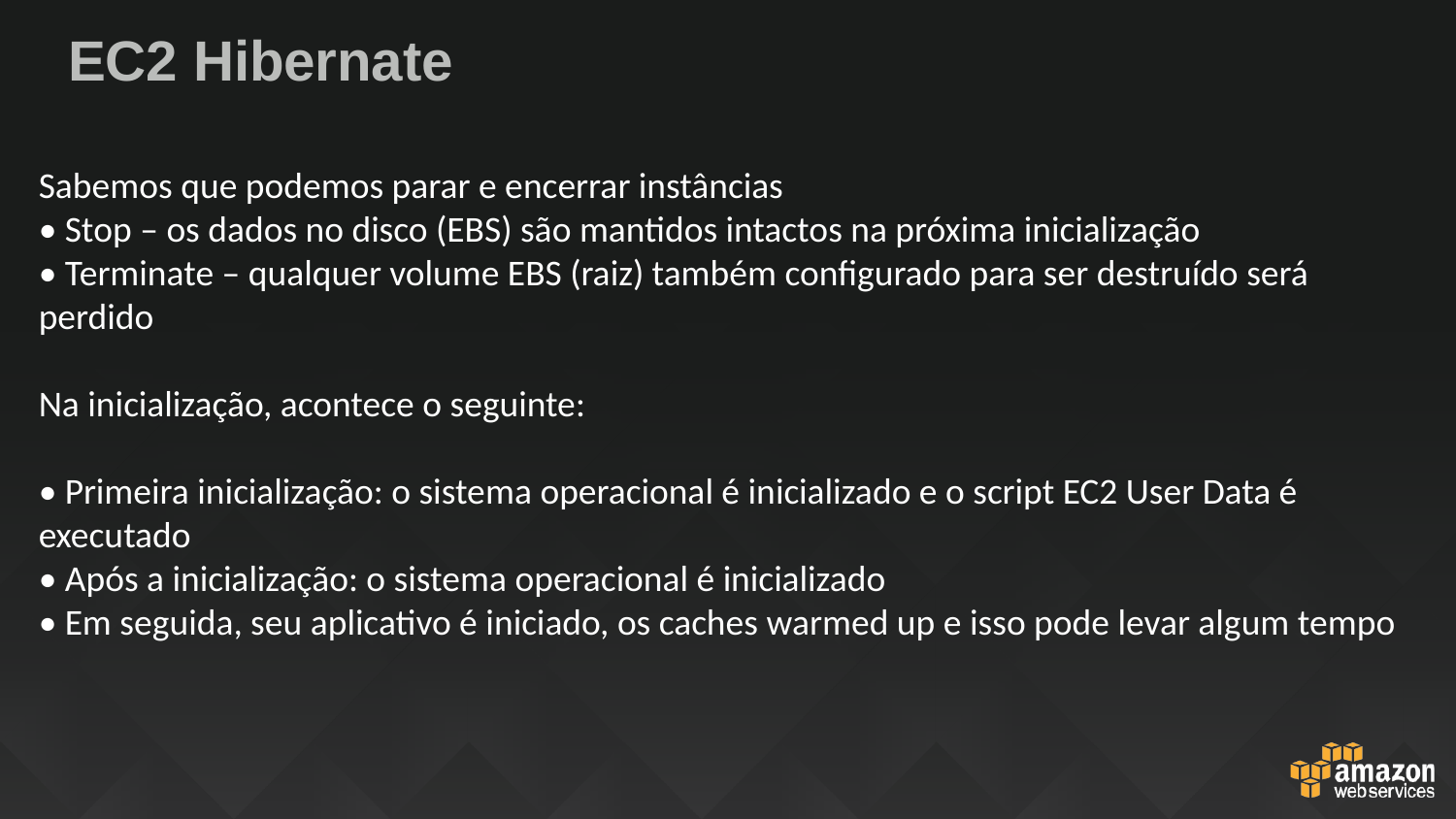

# EC2 Hibernate
Sabemos que podemos parar e encerrar instâncias
• Stop – os dados no disco (EBS) são mantidos intactos na próxima inicialização
• Terminate – qualquer volume EBS (raiz) também configurado para ser destruído será perdido

Na inicialização, acontece o seguinte:

• Primeira inicialização: o sistema operacional é inicializado e o script EC2 User Data é executado
• Após a inicialização: o sistema operacional é inicializado
• Em seguida, seu aplicativo é iniciado, os caches warmed up e isso pode levar algum tempo